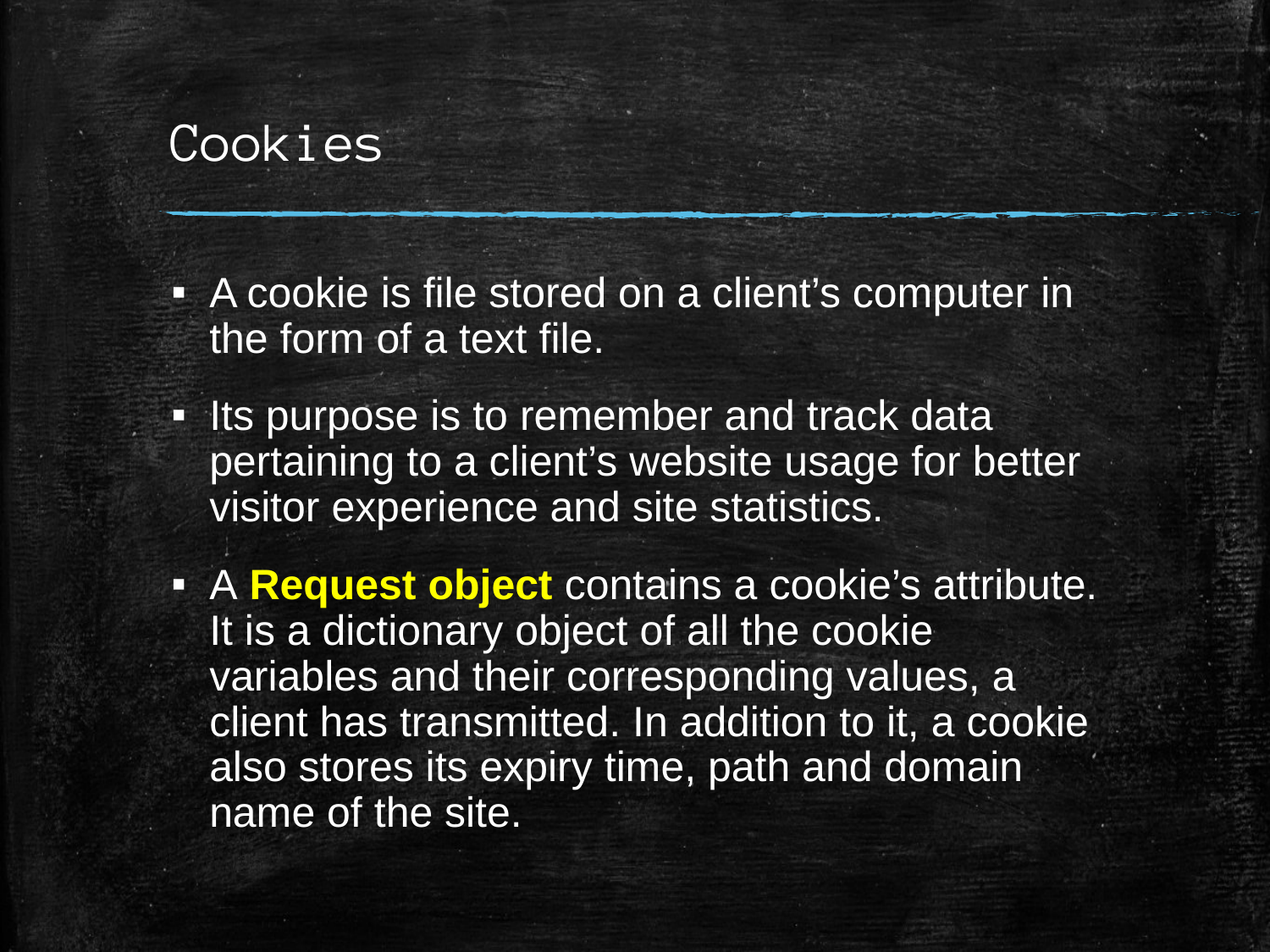

# Cookies
A cookie is file stored on a client’s computer in the form of a text file.
Its purpose is to remember and track data pertaining to a client’s website usage for better visitor experience and site statistics.
A Request object contains a cookie’s attribute. It is a dictionary object of all the cookie variables and their corresponding values, a client has transmitted. In addition to it, a cookie also stores its expiry time, path and domain name of the site.